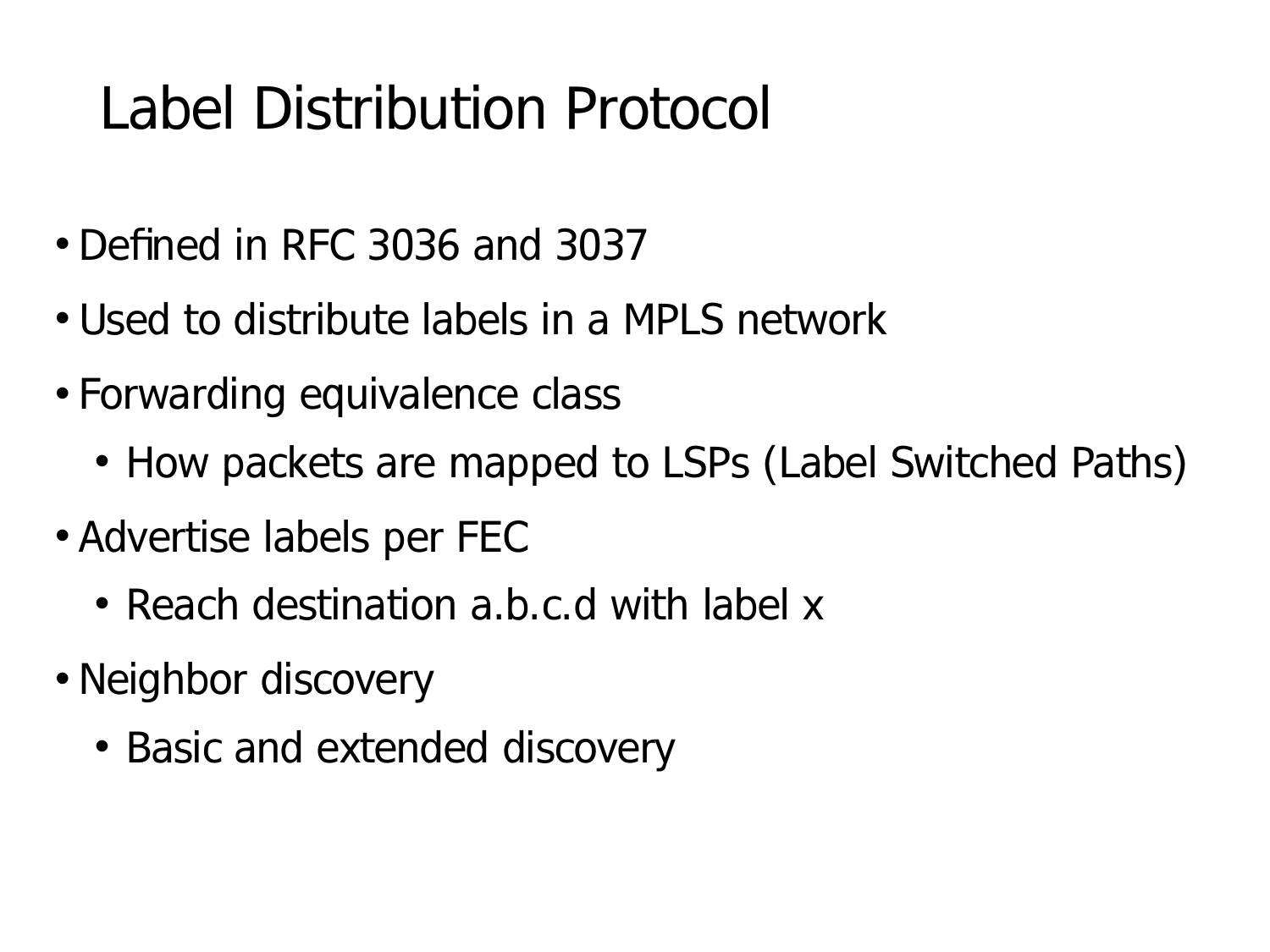

# Label Distribution Protocol
Defined in RFC 3036 and 3037
Used to distribute labels in a MPLS network
Forwarding equivalence class
How packets are mapped to LSPs (Label Switched Paths)
Advertise labels per FEC
Reach destination a.b.c.d with label x
Neighbor discovery
Basic and extended discovery